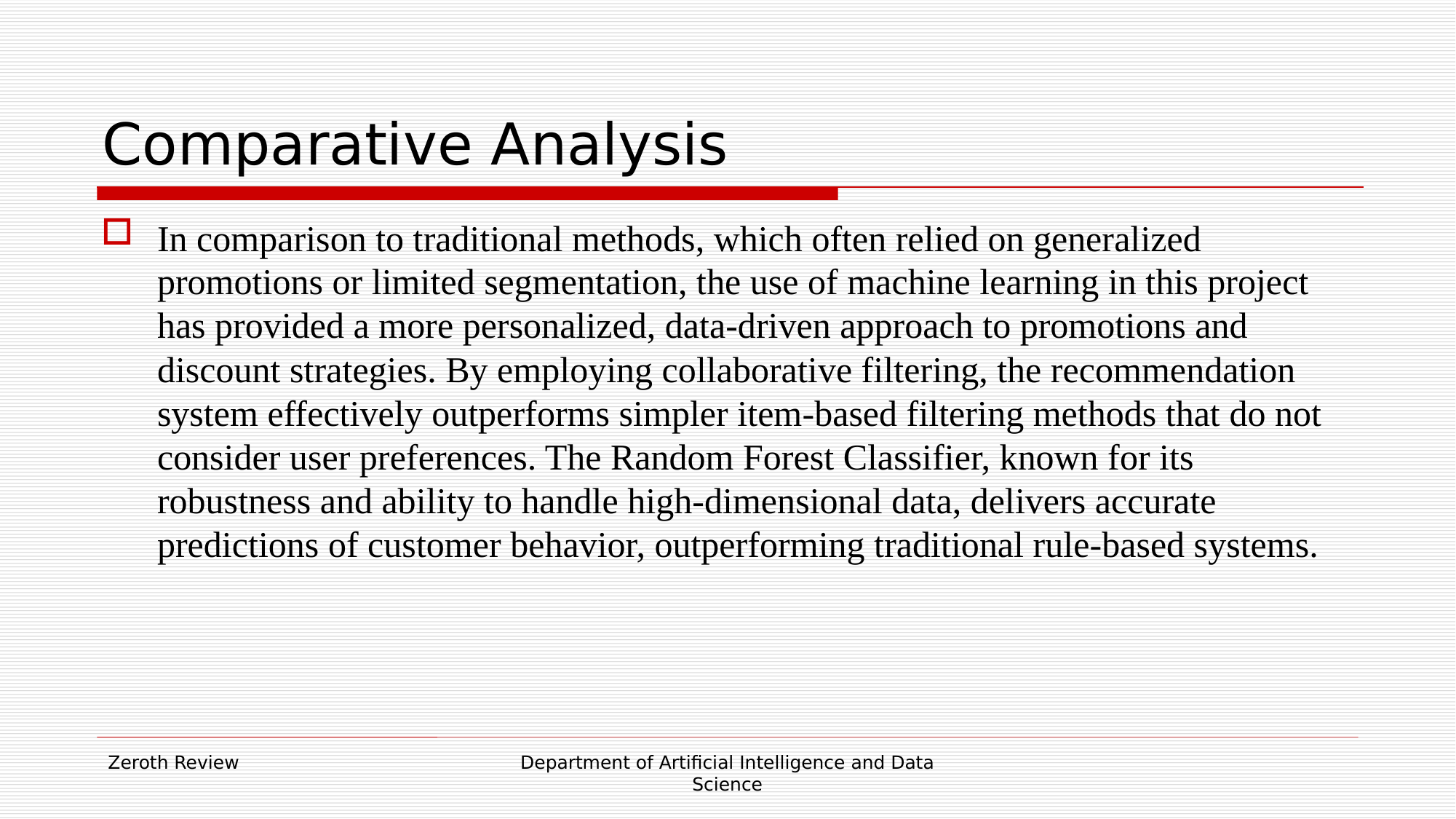

# Comparative Analysis
In comparison to traditional methods, which often relied on generalized promotions or limited segmentation, the use of machine learning in this project has provided a more personalized, data-driven approach to promotions and discount strategies. By employing collaborative filtering, the recommendation system effectively outperforms simpler item-based filtering methods that do not consider user preferences. The Random Forest Classifier, known for its robustness and ability to handle high-dimensional data, delivers accurate predictions of customer behavior, outperforming traditional rule-based systems.
Zeroth Review
Department of Artificial Intelligence and Data Science
41